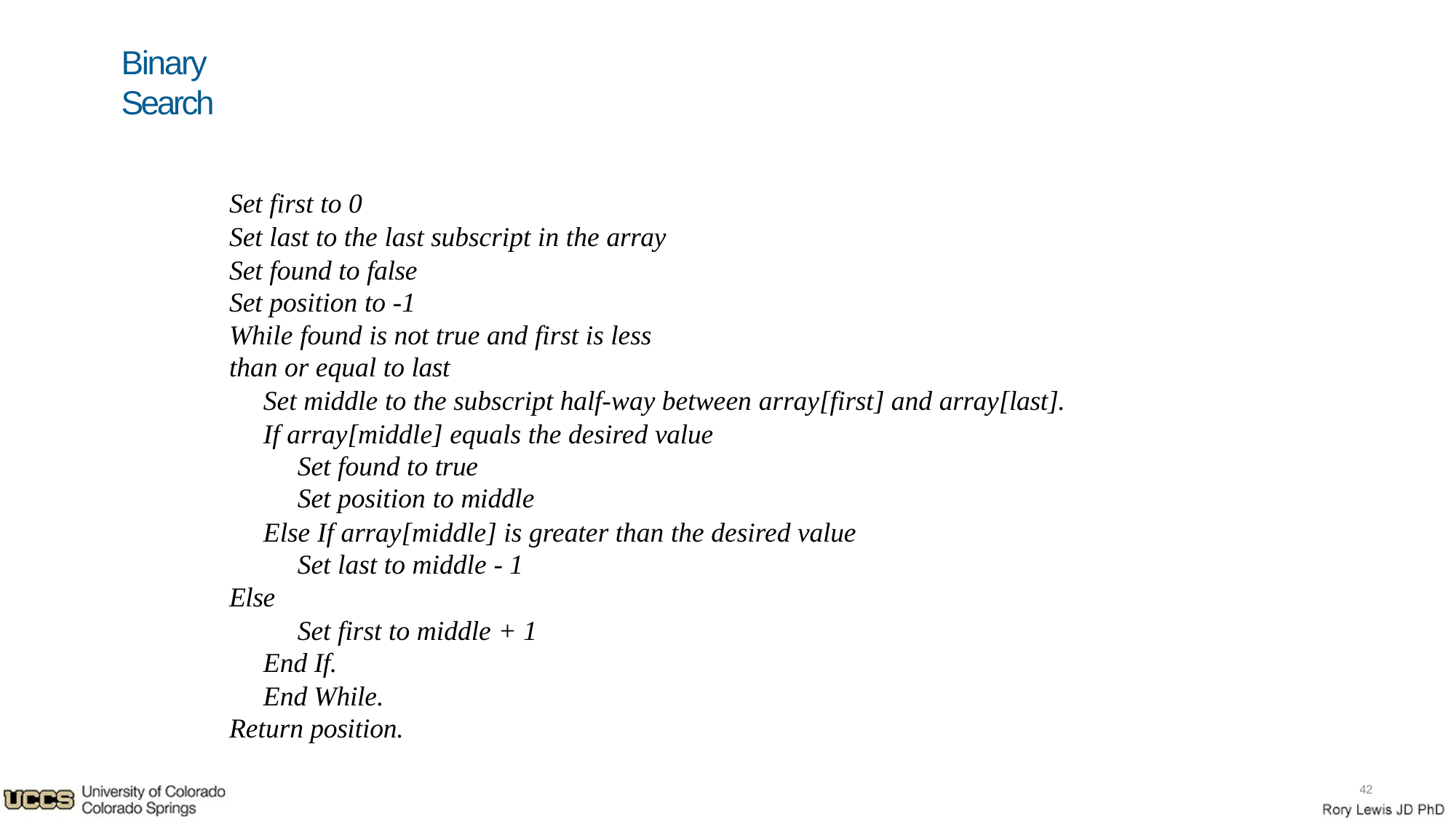

# Binary Search
Set first to 0
Set last to the last subscript in the array Set found to false
Set position to -1
While found is not true and first is less than or equal to last
Set middle to the subscript half-way between array[first] and array[last]. If array[middle] equals the desired value
Set found to true
Set position to middle
Else If array[middle] is greater than the desired value Set last to middle - 1
Else
Set first to middle + 1 End If.
End While. Return position.
42